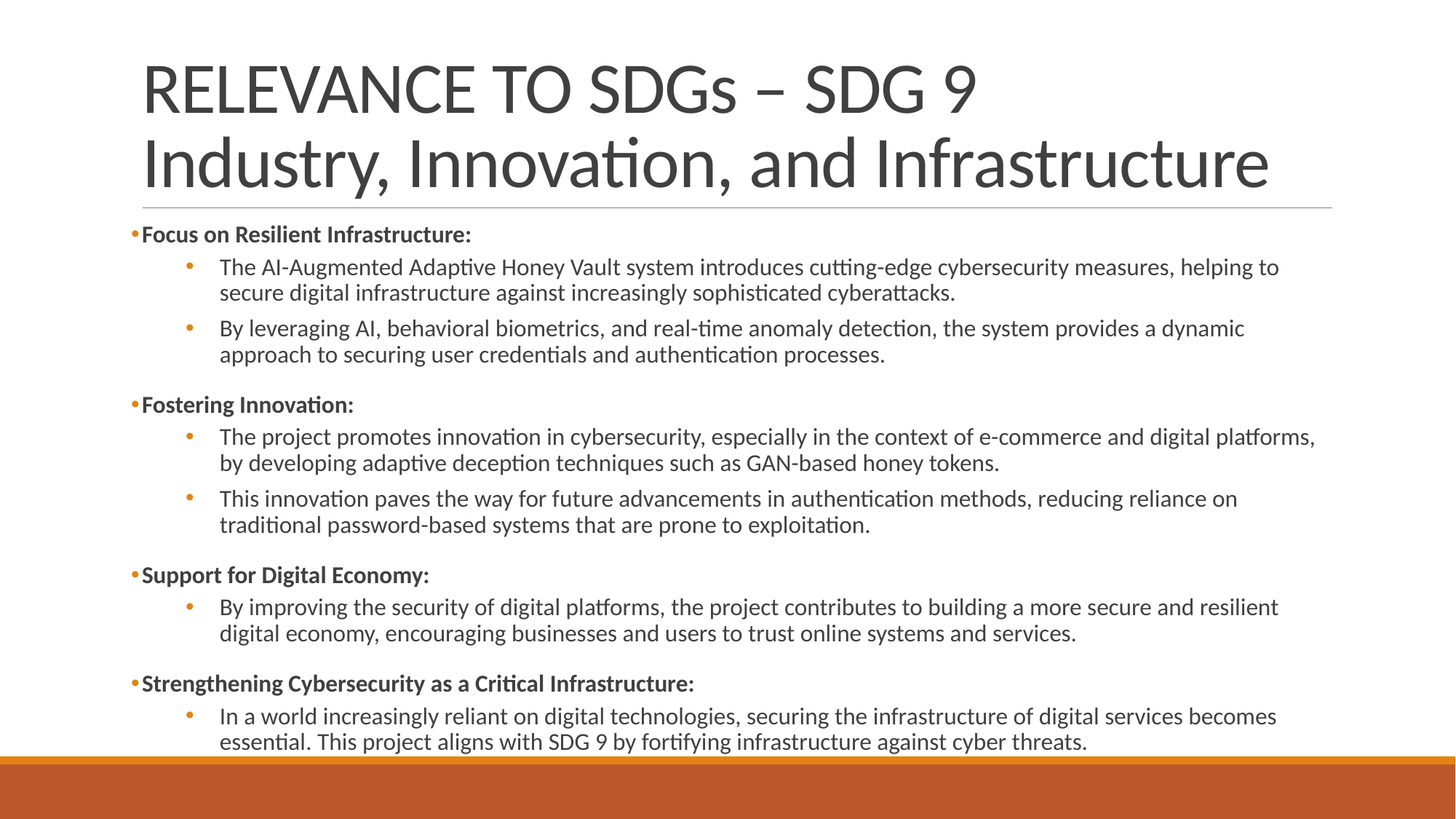

# RELEVANCE TO SDGs – SDG 9 Industry, Innovation, and Infrastructure
Focus on Resilient Infrastructure:
The AI-Augmented Adaptive Honey Vault system introduces cutting-edge cybersecurity measures, helping to secure digital infrastructure against increasingly sophisticated cyberattacks.
By leveraging AI, behavioral biometrics, and real-time anomaly detection, the system provides a dynamic approach to securing user credentials and authentication processes.
Fostering Innovation:
The project promotes innovation in cybersecurity, especially in the context of e-commerce and digital platforms, by developing adaptive deception techniques such as GAN-based honey tokens.
This innovation paves the way for future advancements in authentication methods, reducing reliance on traditional password-based systems that are prone to exploitation.
Support for Digital Economy:
By improving the security of digital platforms, the project contributes to building a more secure and resilient digital economy, encouraging businesses and users to trust online systems and services.
Strengthening Cybersecurity as a Critical Infrastructure:
In a world increasingly reliant on digital technologies, securing the infrastructure of digital services becomes essential. This project aligns with SDG 9 by fortifying infrastructure against cyber threats.